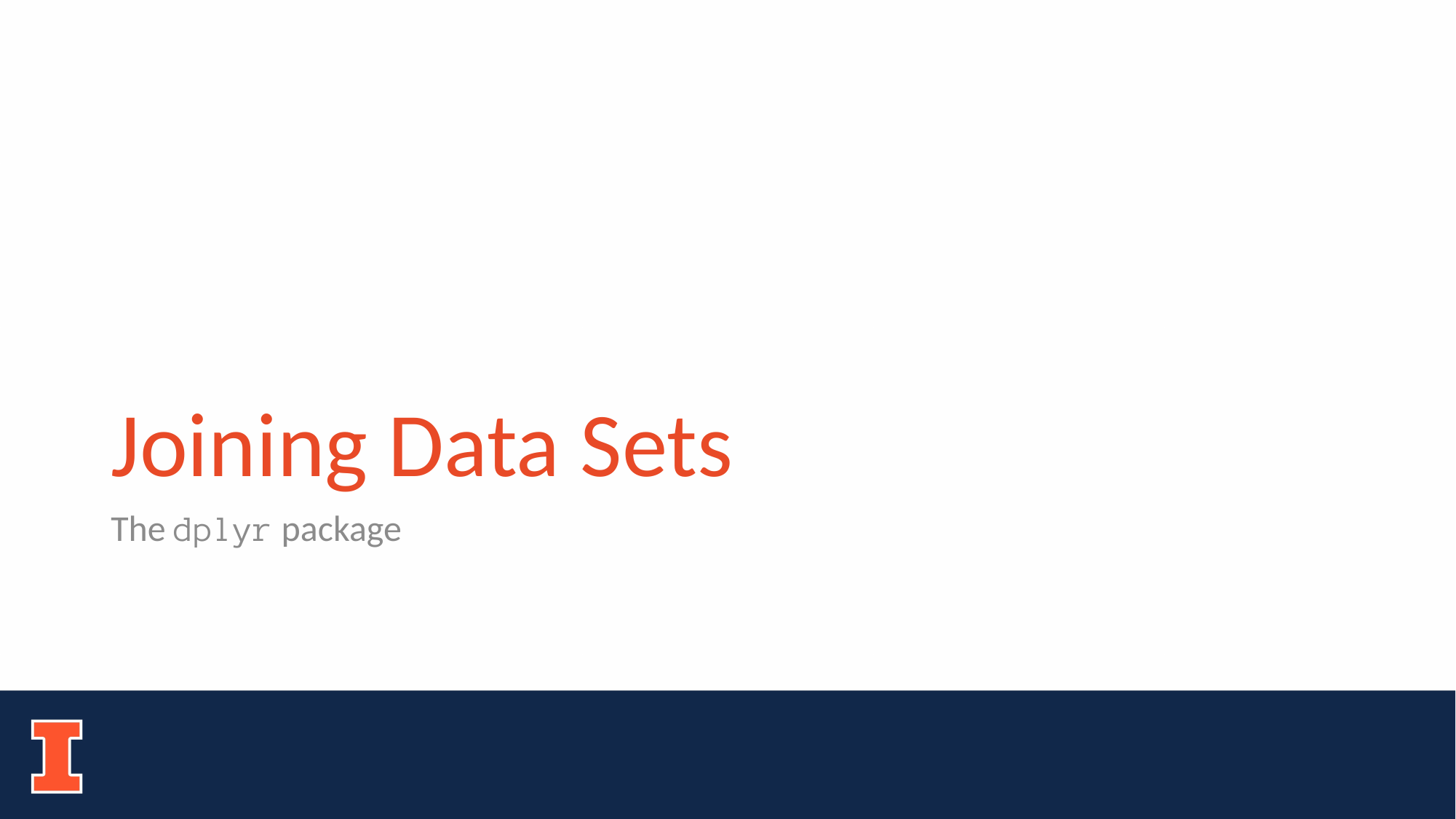

# Joining Data Sets
The dplyr package